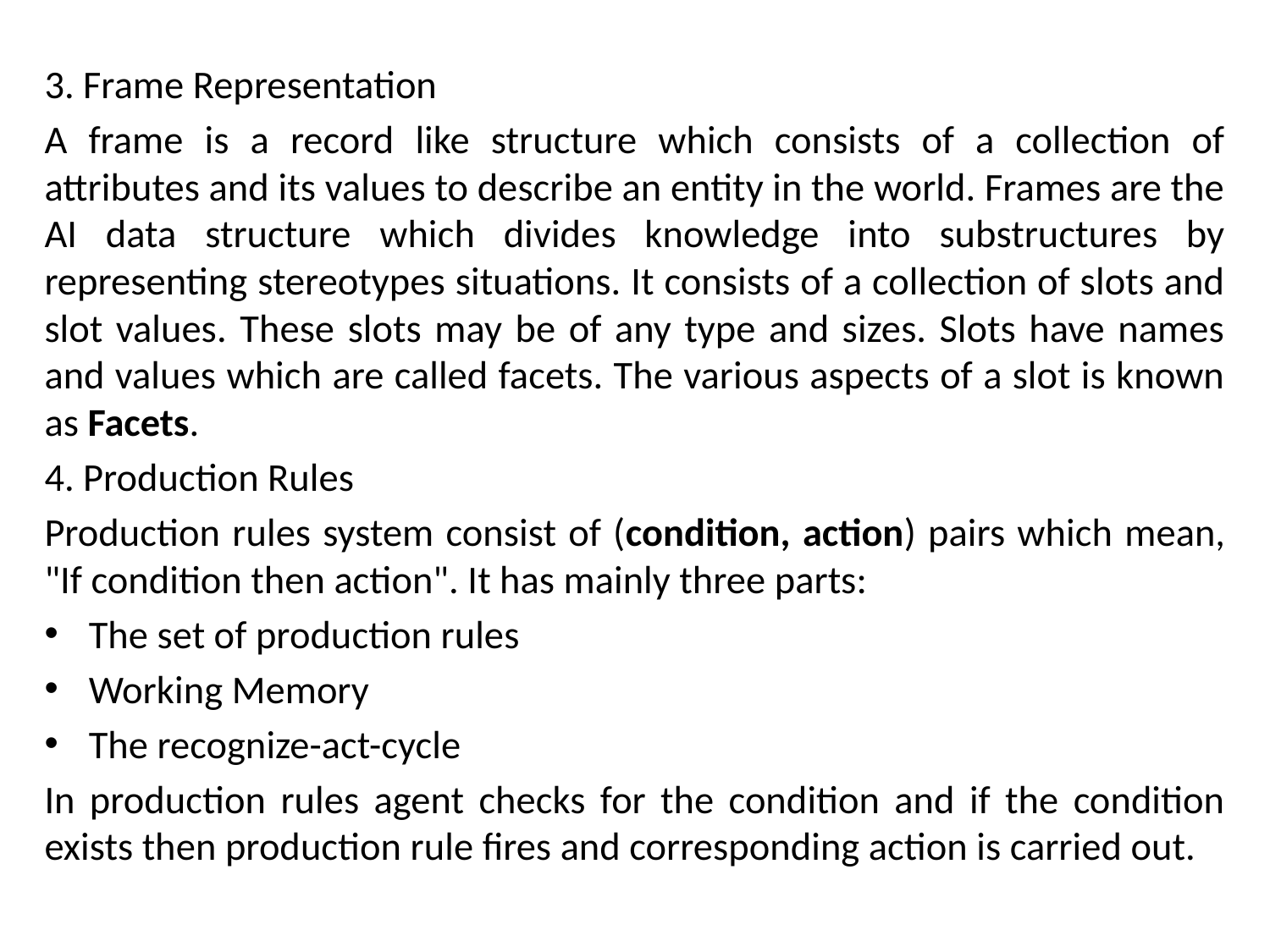

3. Frame Representation
A frame is a record like structure which consists of a collection of attributes and its values to describe an entity in the world. Frames are the AI data structure which divides knowledge into substructures by representing stereotypes situations. It consists of a collection of slots and slot values. These slots may be of any type and sizes. Slots have names and values which are called facets. The various aspects of a slot is known as Facets.
4. Production Rules
Production rules system consist of (condition, action) pairs which mean, "If condition then action". It has mainly three parts:
The set of production rules
Working Memory
The recognize-act-cycle
In production rules agent checks for the condition and if the condition exists then production rule fires and corresponding action is carried out.